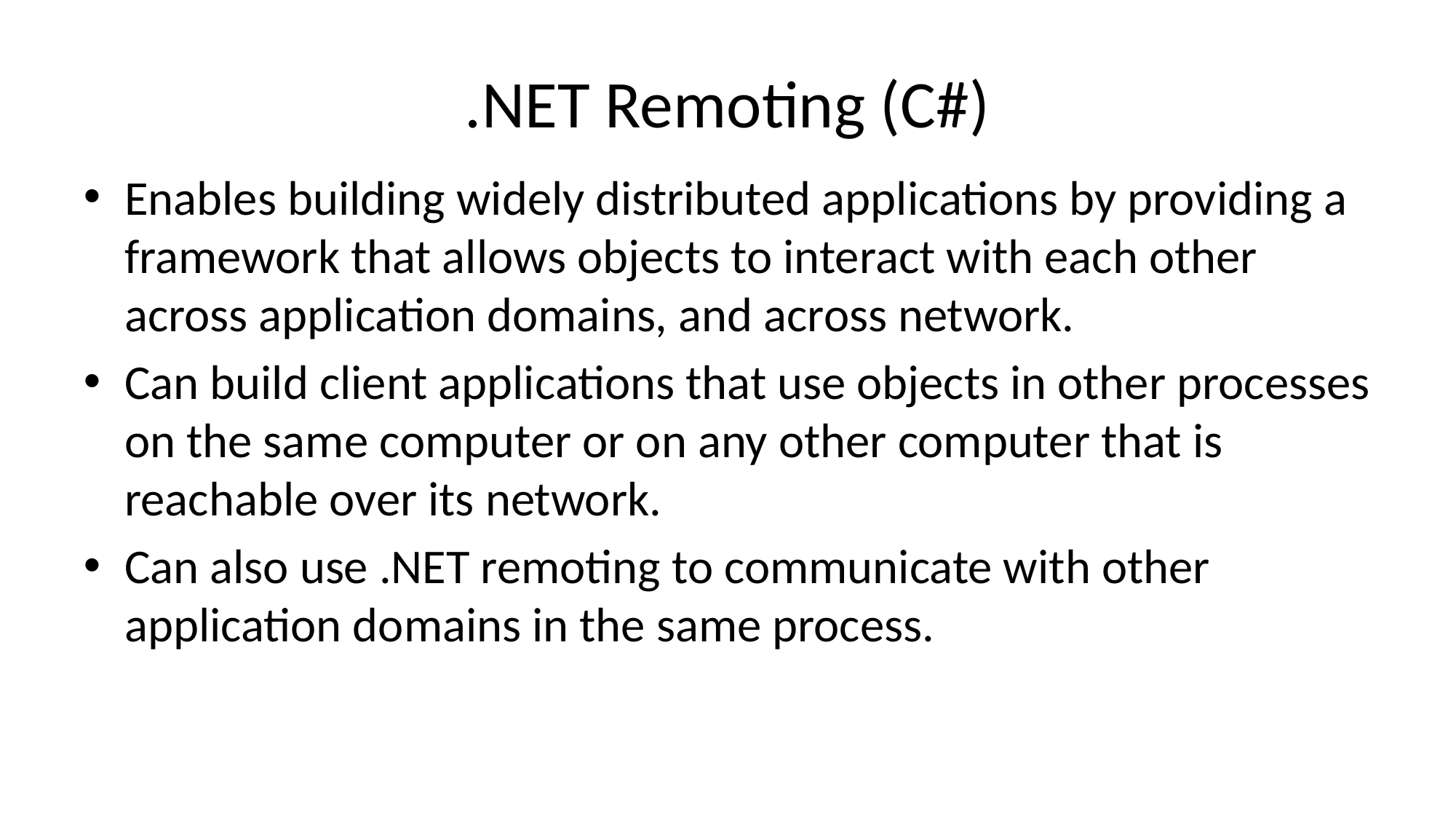

# .NET Remoting (C#)
Enables building widely distributed applications by providing a framework that allows objects to interact with each other across application domains, and across network.
Can build client applications that use objects in other processes on the same computer or on any other computer that is reachable over its network.
Can also use .NET remoting to communicate with other application domains in the same process.